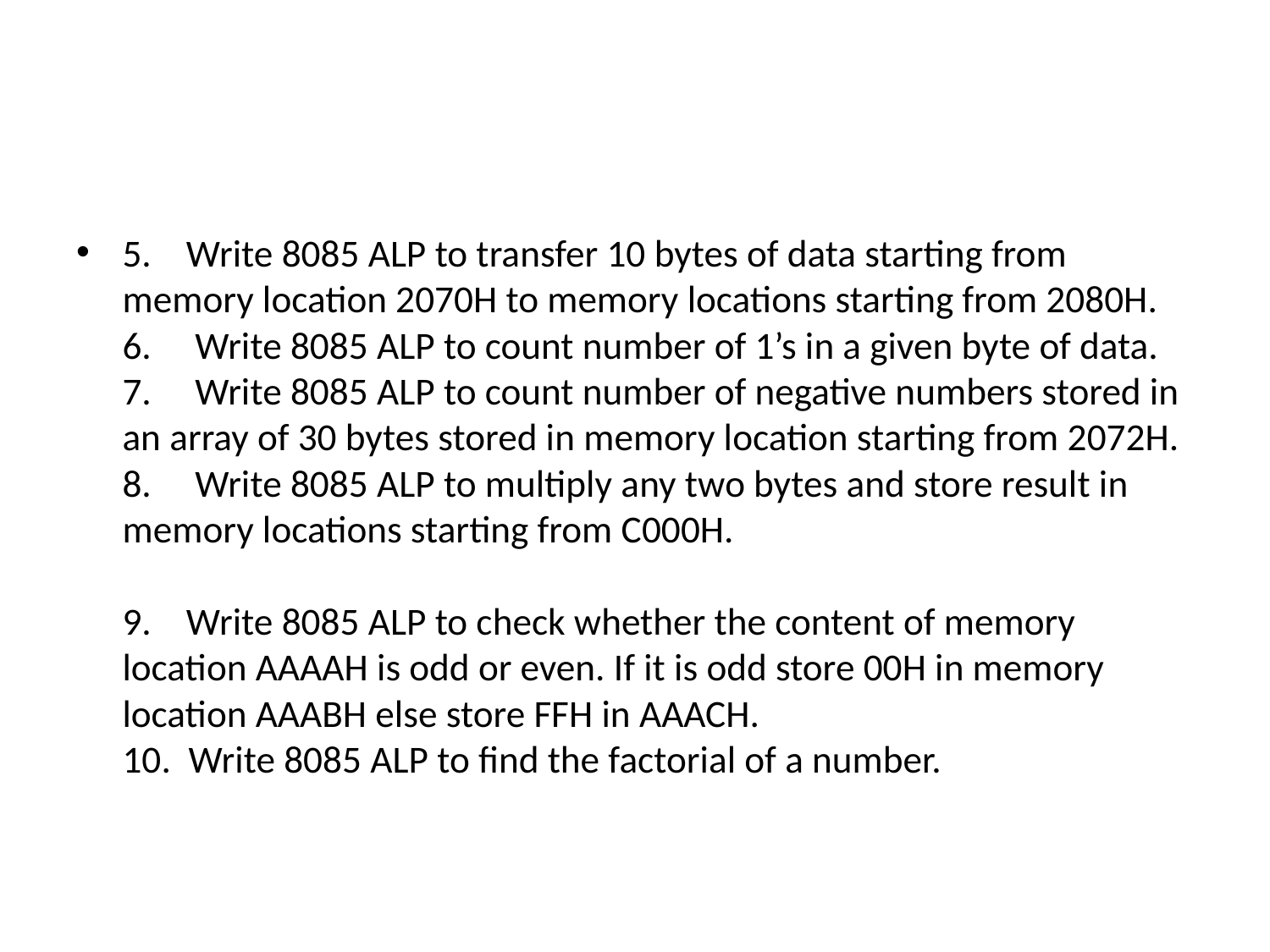

#
5.    Write 8085 ALP to transfer 10 bytes of data starting from memory location 2070H to memory locations starting from 2080H.
6.     Write 8085 ALP to count number of 1’s in a given byte of data.
7.     Write 8085 ALP to count number of negative numbers stored in an array of 30 bytes stored in memory location starting from 2072H.
8.     Write 8085 ALP to multiply any two bytes and store result in memory locations starting from C000H.
9.    Write 8085 ALP to check whether the content of memory location AAAAH is odd or even. If it is odd store 00H in memory location AAABH else store FFH in AAACH.
10.  Write 8085 ALP to find the factorial of a number.